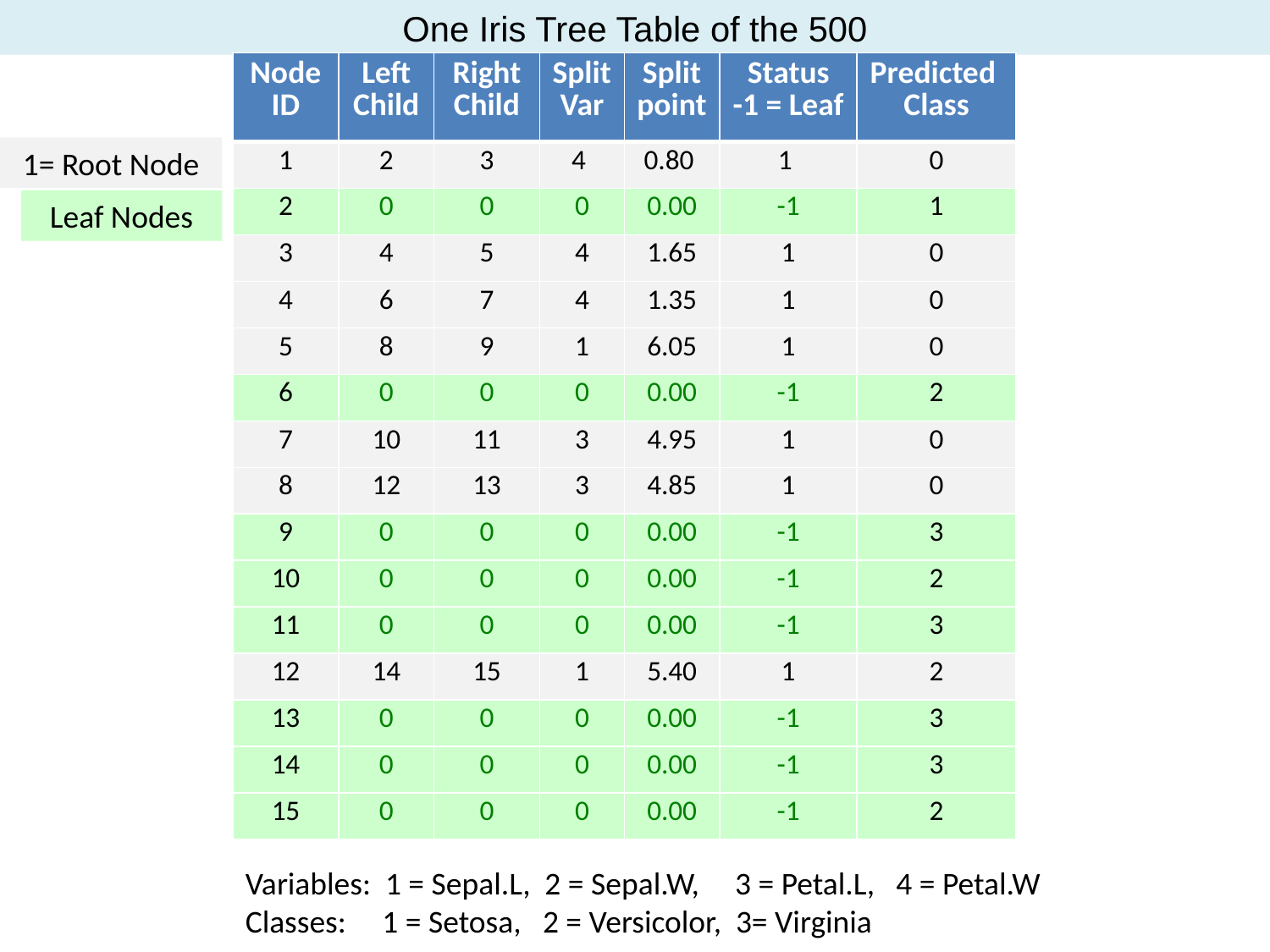

One Iris Tree Table of the 500
| Node ID | Left Child | Right Child | Split Var | Split point | Status -1 = Leaf | Predicted Class |
| --- | --- | --- | --- | --- | --- | --- |
| 1 | 2 | 3 | 4 | 0.80 | 1 | 0 |
| 2 | 0 | 0 | 0 | 0.00 | -1 | 1 |
| 3 | 4 | 5 | 4 | 1.65 | 1 | 0 |
| 4 | 6 | 7 | 4 | 1.35 | 1 | 0 |
| 5 | 8 | 9 | 1 | 6.05 | 1 | 0 |
| 6 | 0 | 0 | 0 | 0.00 | -1 | 2 |
| 7 | 10 | 11 | 3 | 4.95 | 1 | 0 |
| 8 | 12 | 13 | 3 | 4.85 | 1 | 0 |
| 9 | 0 | 0 | 0 | 0.00 | -1 | 3 |
| 10 | 0 | 0 | 0 | 0.00 | -1 | 2 |
| 11 | 0 | 0 | 0 | 0.00 | -1 | 3 |
| 12 | 14 | 15 | 1 | 5.40 | 1 | 2 |
| 13 | 0 | 0 | 0 | 0.00 | -1 | 3 |
| 14 | 0 | 0 | 0 | 0.00 | -1 | 3 |
| 15 | 0 | 0 | 0 | 0.00 | -1 | 2 |
1= Root Node
Leaf Nodes
Variables:  1 = Sepal.L,  2 = Sepal.W,     3 = Petal.L,   4 = Petal.W
Classes:     1 = Setosa,   2 = Versicolor,  3= Virginia